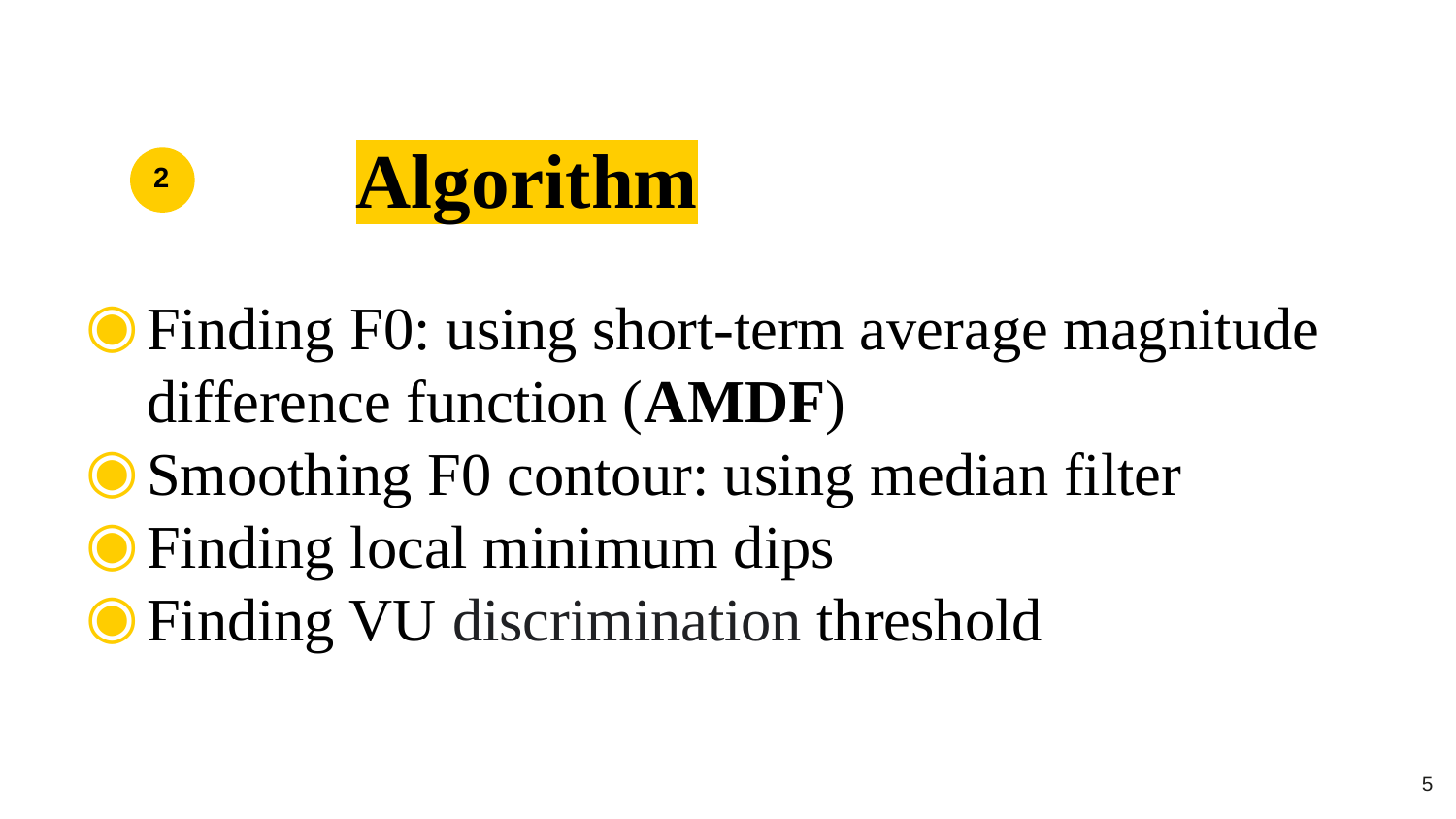

# Algorithm
2
Finding F0: using short-term average magnitude difference function (AMDF)
Smoothing F0 contour: using median filter
Finding local minimum dips
Finding VU discrimination threshold

5